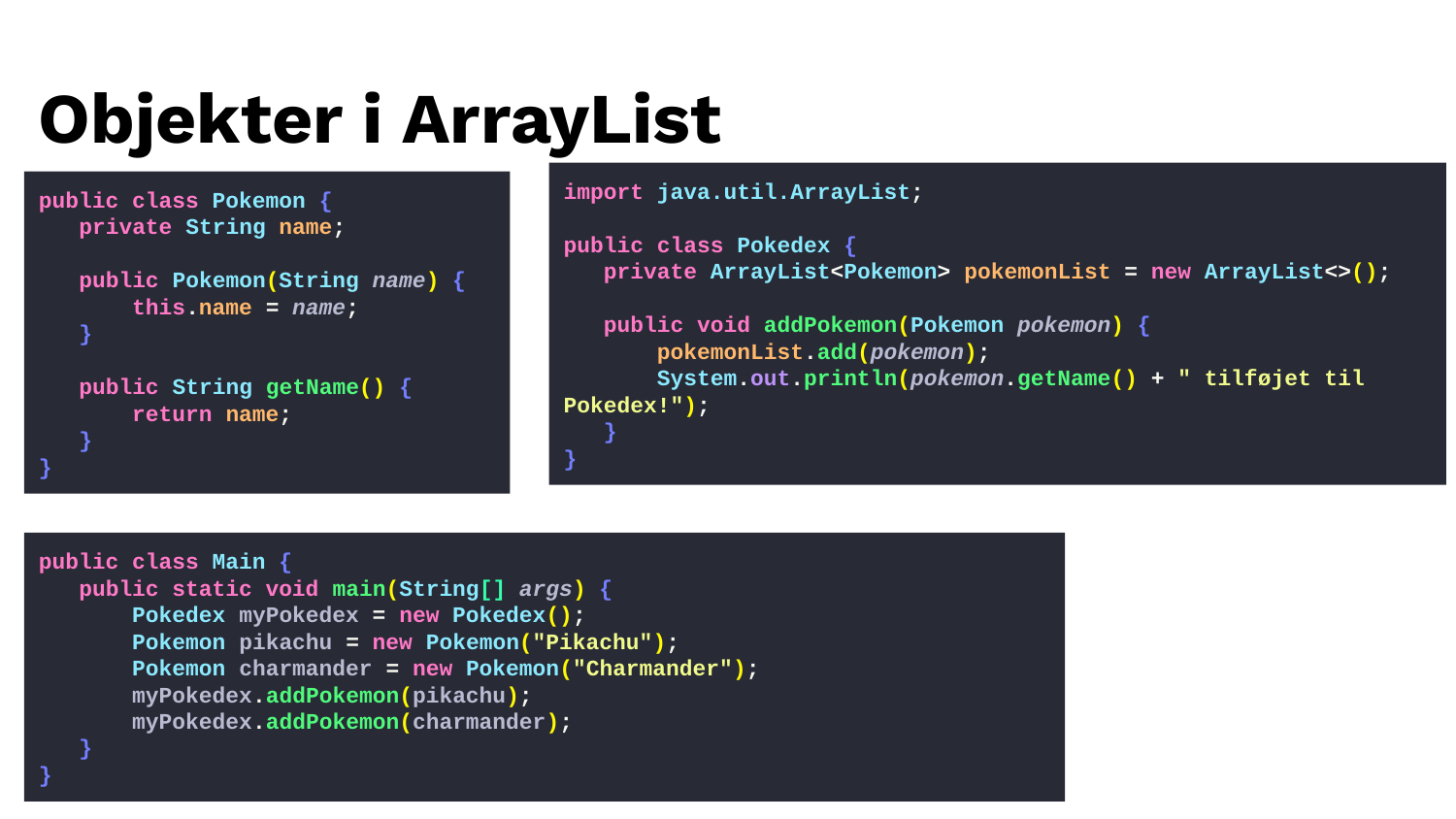

# Objekter i ArrayList
import java.util.ArrayList;

public class Pokedex {
   private ArrayList<Pokemon> pokemonList = new ArrayList<>();

   public void addPokemon(Pokemon pokemon) {
       pokemonList.add(pokemon);
       System.out.println(pokemon.getName() + " tilføjet til Pokedex!");
   }
}
public class Pokemon {
   private String name;

   public Pokemon(String name) {
       this.name = name;
   }

   public String getName() {
       return name;
   }
}
public class Main {
   public static void main(String[] args) {
       Pokedex myPokedex = new Pokedex();
       Pokemon pikachu = new Pokemon("Pikachu");
       Pokemon charmander = new Pokemon("Charmander");
       myPokedex.addPokemon(pikachu);
       myPokedex.addPokemon(charmander);
   }
}